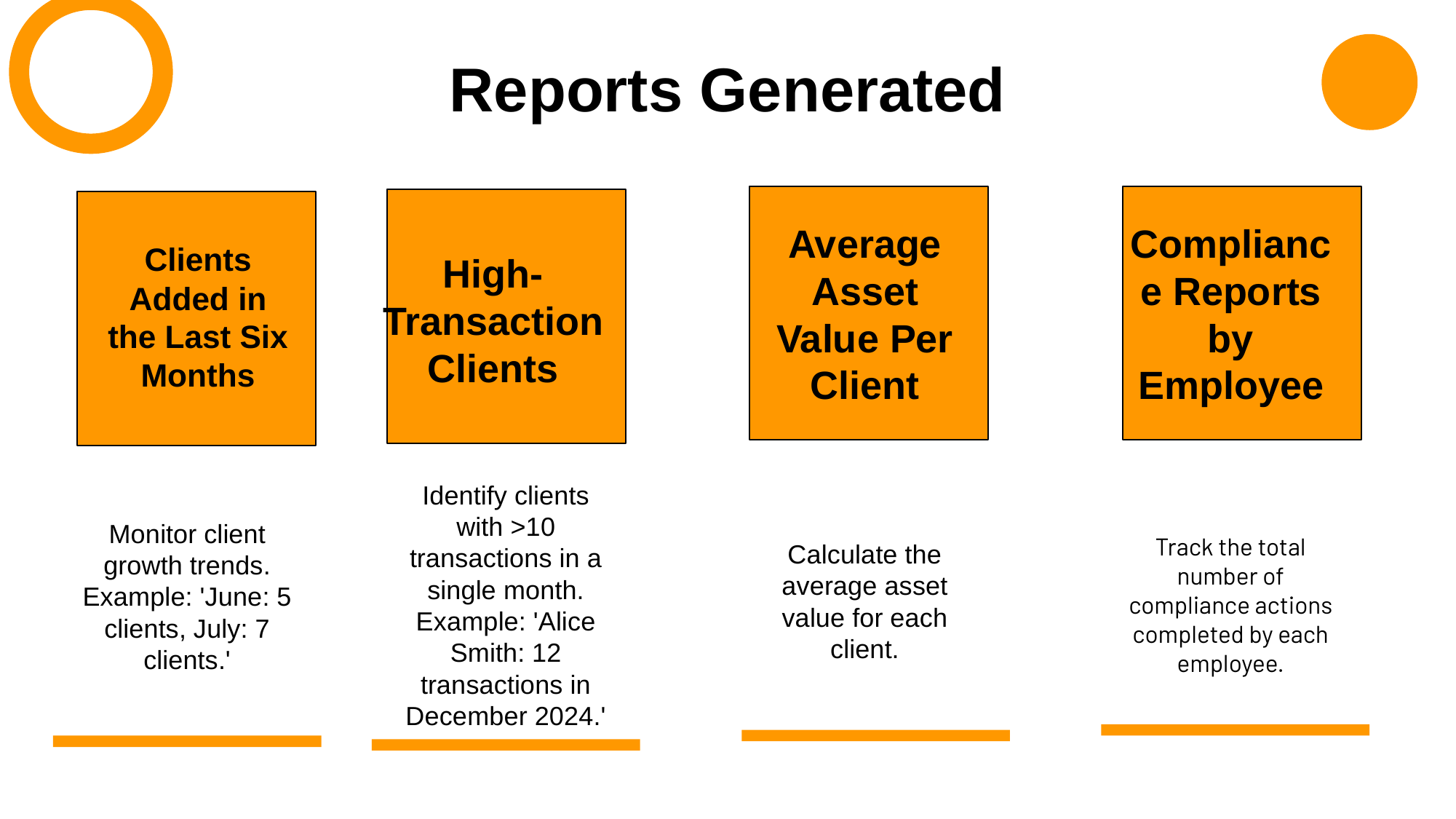

Reports Generated

Average Asset Value Per Client
Compliance Reports by Employee
Clients Added in the Last Six Months
High-Transaction Clients
Monitor client growth trends. Example: 'June: 5 clients, July: 7 clients.'
Calculate the average asset value for each client.
Identify clients with >10 transactions in a single month. Example: 'Alice Smith: 12 transactions in December 2024.'
Track the total number of compliance actions completed by each employee.